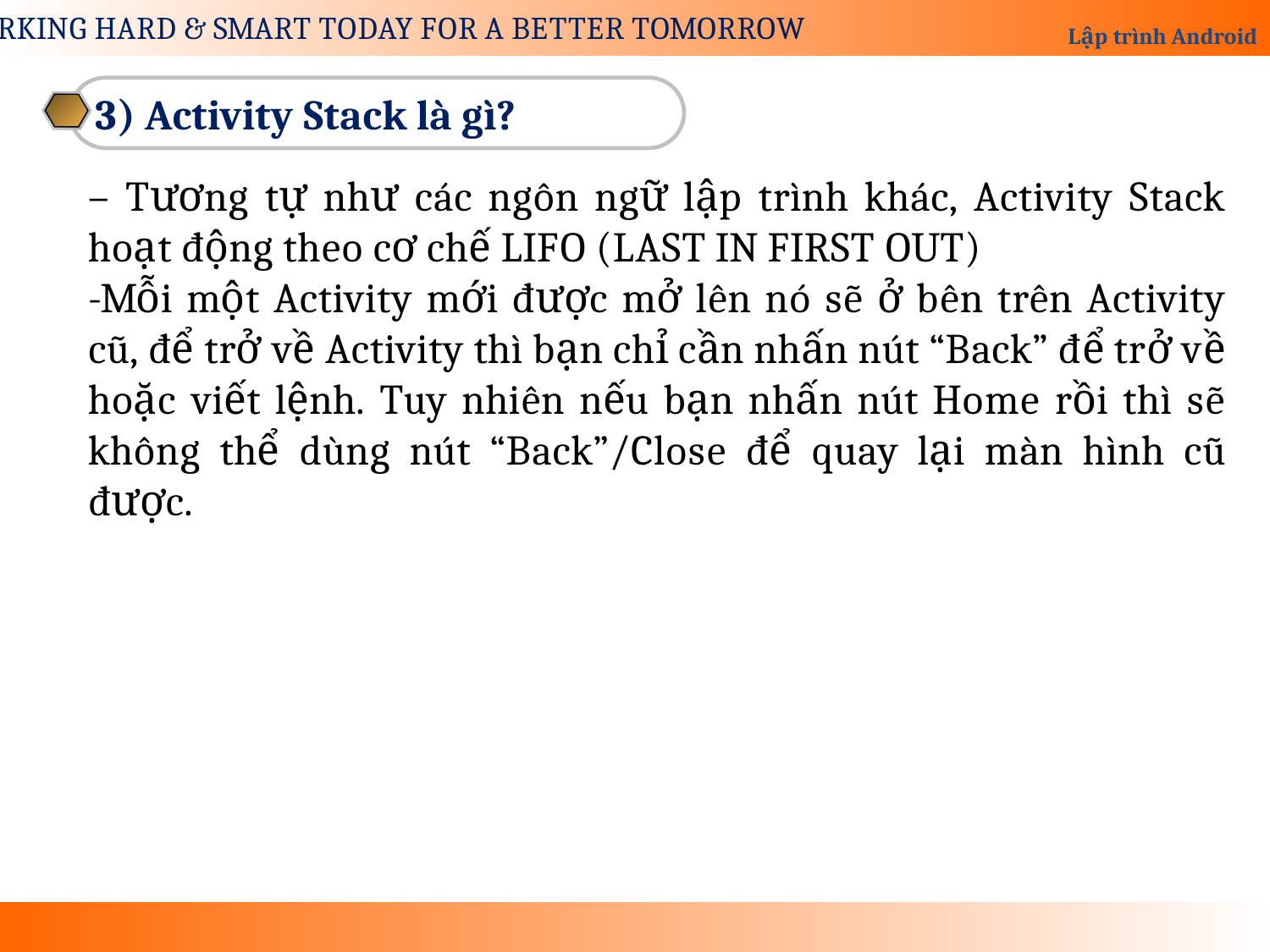

3) Activity Stack là gì?

– Tương tự như các ngôn ngữ lập trình khác, Activity Stack hoạt động theo cơ chế LIFO (LAST IN FIRST OUT)
-Mỗi một Activity mới được mở lên nó sẽ ở bên trên Activity cũ, để trở về Activity thì bạn chỉ cần nhấn nút “Back” để trở về hoặc viết lệnh. Tuy nhiên nếu bạn nhấn nút Home rồi thì sẽ không thể dùng nút “Back”/Close để quay lại màn hình cũ được.